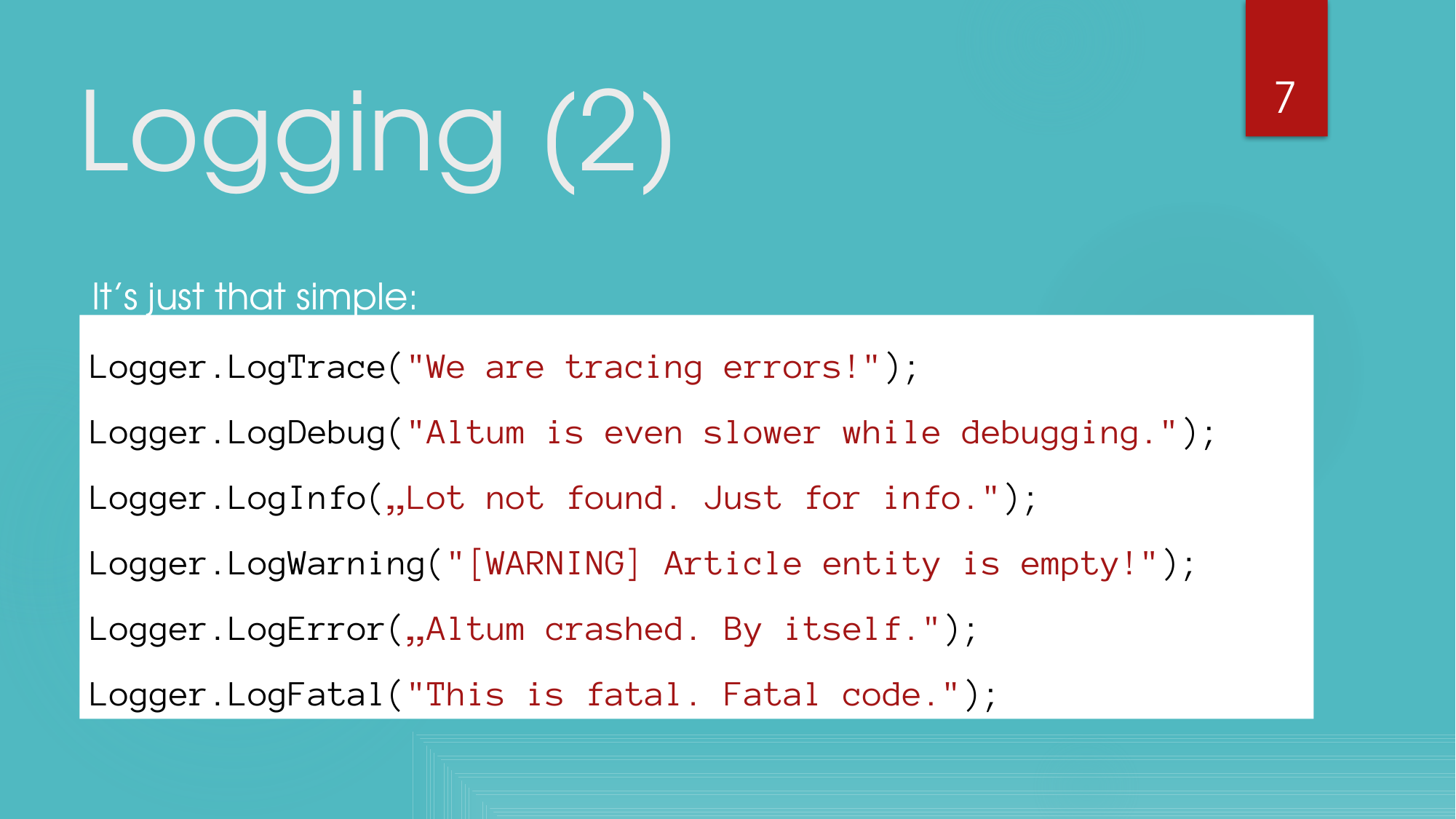

7
# Logging (2)
It’s just that simple:
Logger.LogTrace("We are tracing errors!");
Logger.LogDebug("Altum is even slower while debugging.");
Logger.LogInfo(„Lot not found. Just for info.");
Logger.LogWarning("[WARNING] Article entity is empty!");
Logger.LogError(„Altum crashed. By itself.");
Logger.LogFatal("This is fatal. Fatal code.");